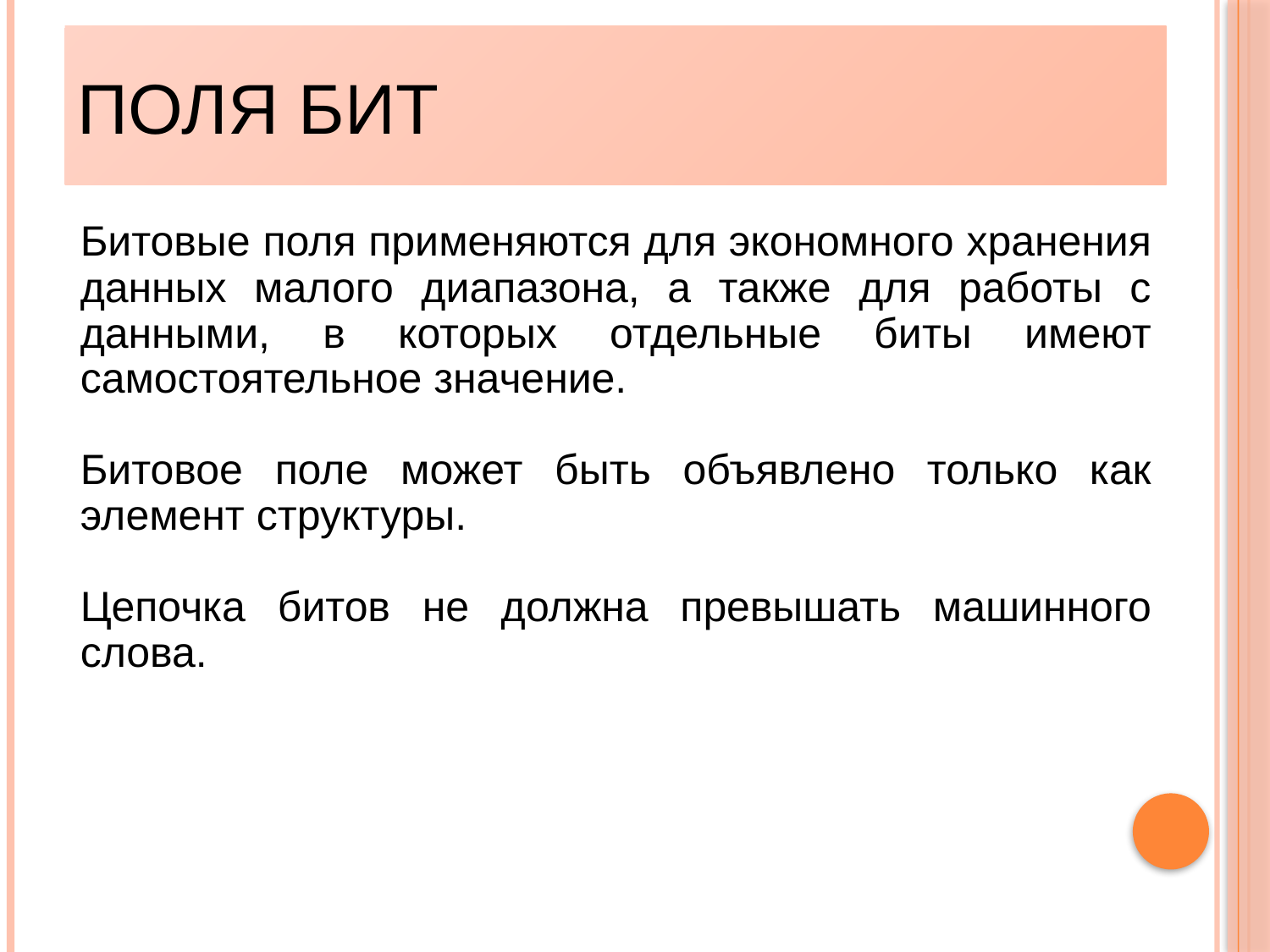

Поля бит
40
Битовые поля применяются для экономного хранения данных малого диапазона, а также для работы с данными, в которых отдельные биты имеют самостоятельное значение.

Битовое поле может быть объявлено только как элемент структуры.

Цепочка битов не должна превышать машинного слова.